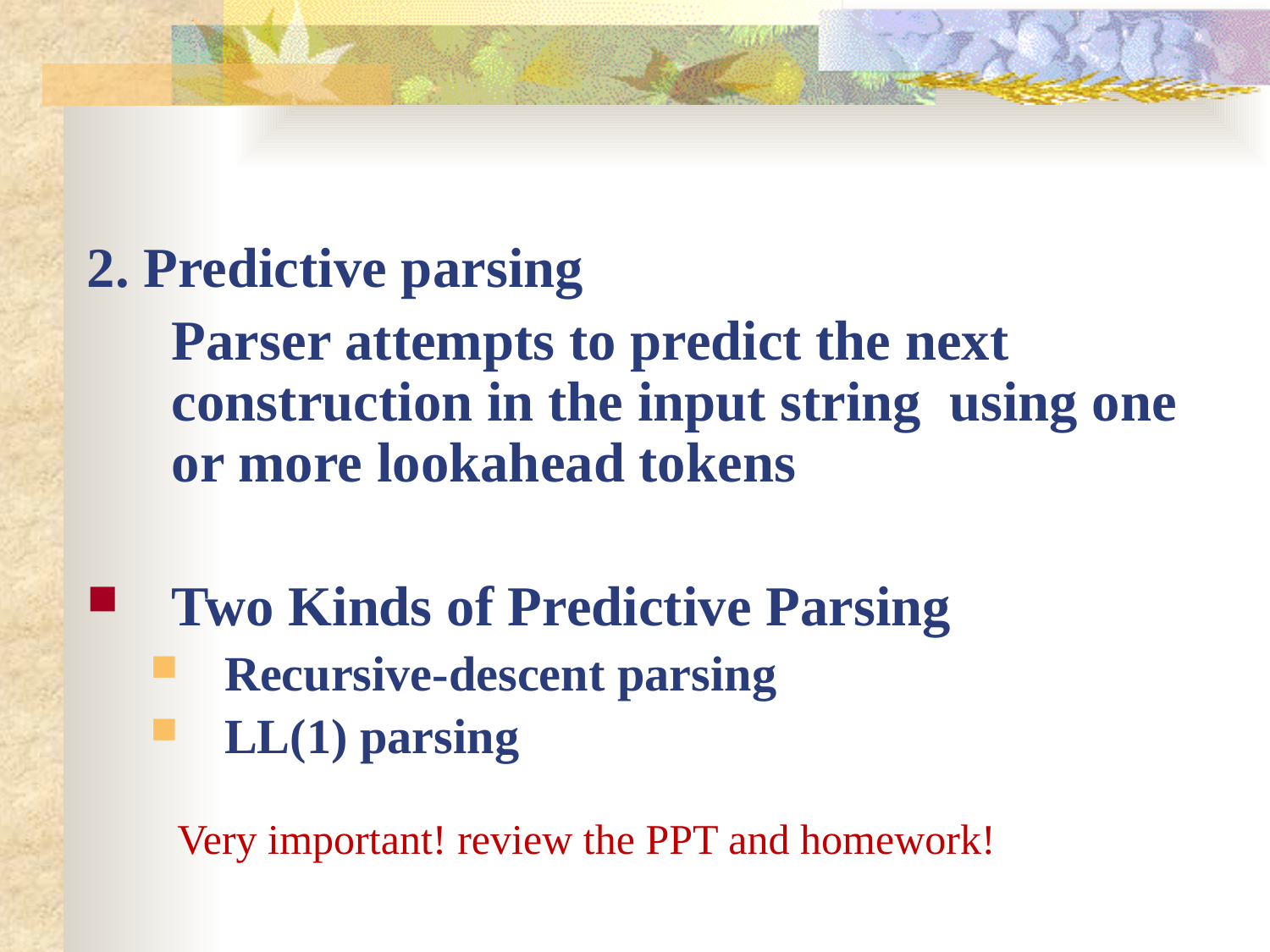

#
2. Predictive parsing
	Parser attempts to predict the next construction in the input string  using one or more lookahead tokens

Two Kinds of Predictive Parsing
Recursive-descent parsing
LL(1) parsing
Very important! review the PPT and homework!